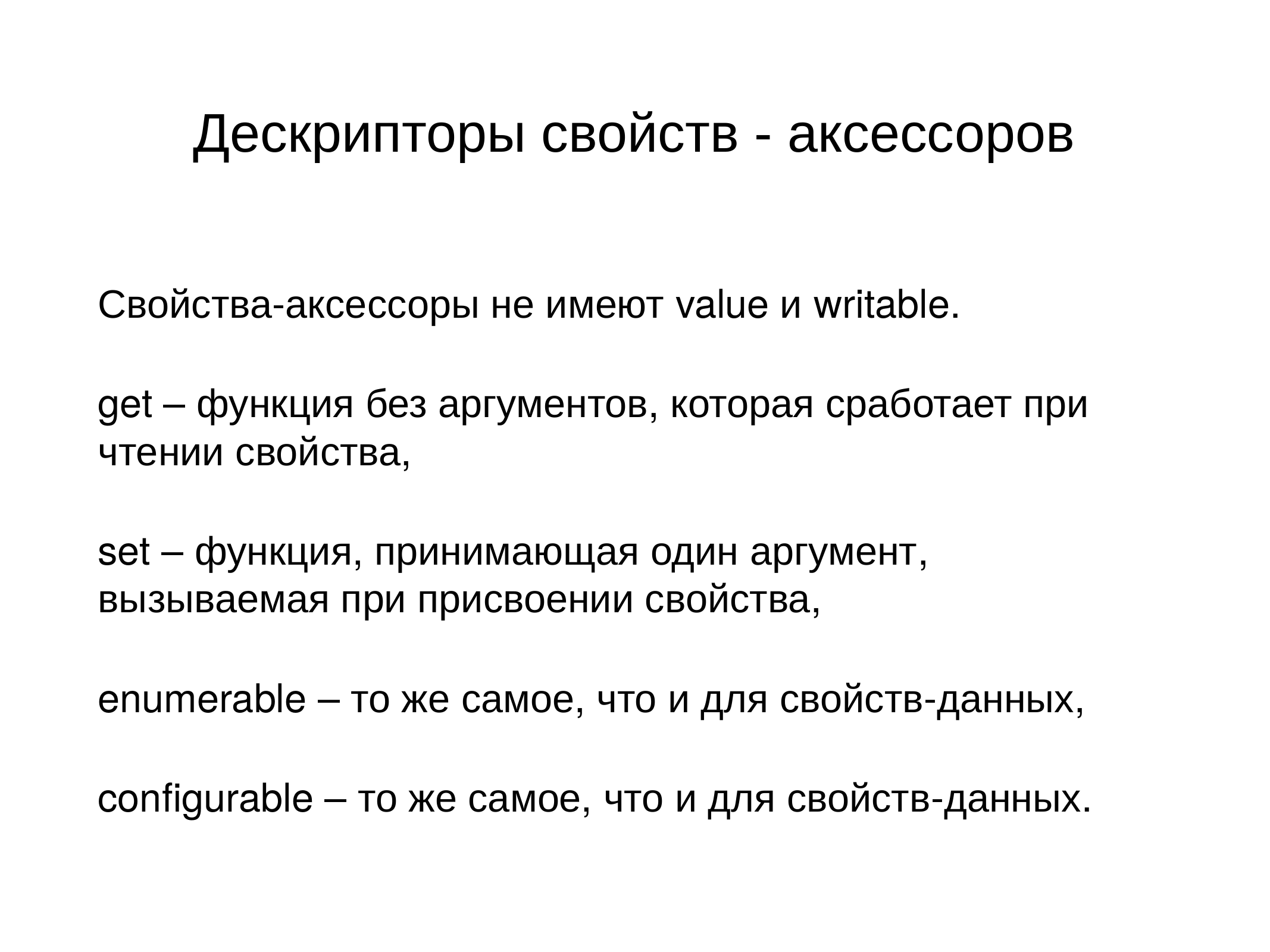

# Дескрипторы свойств - аксессоров
Свойства-аксессоры не имеют value и writable.
get – функция без аргументов, которая сработает при чтении свойства,
set – функция, принимающая один аргумент, вызываемая при присвоении свойства,
enumerable – то же самое, что и для свойств-данных,
configurable – то же самое, что и для свойств-данных.